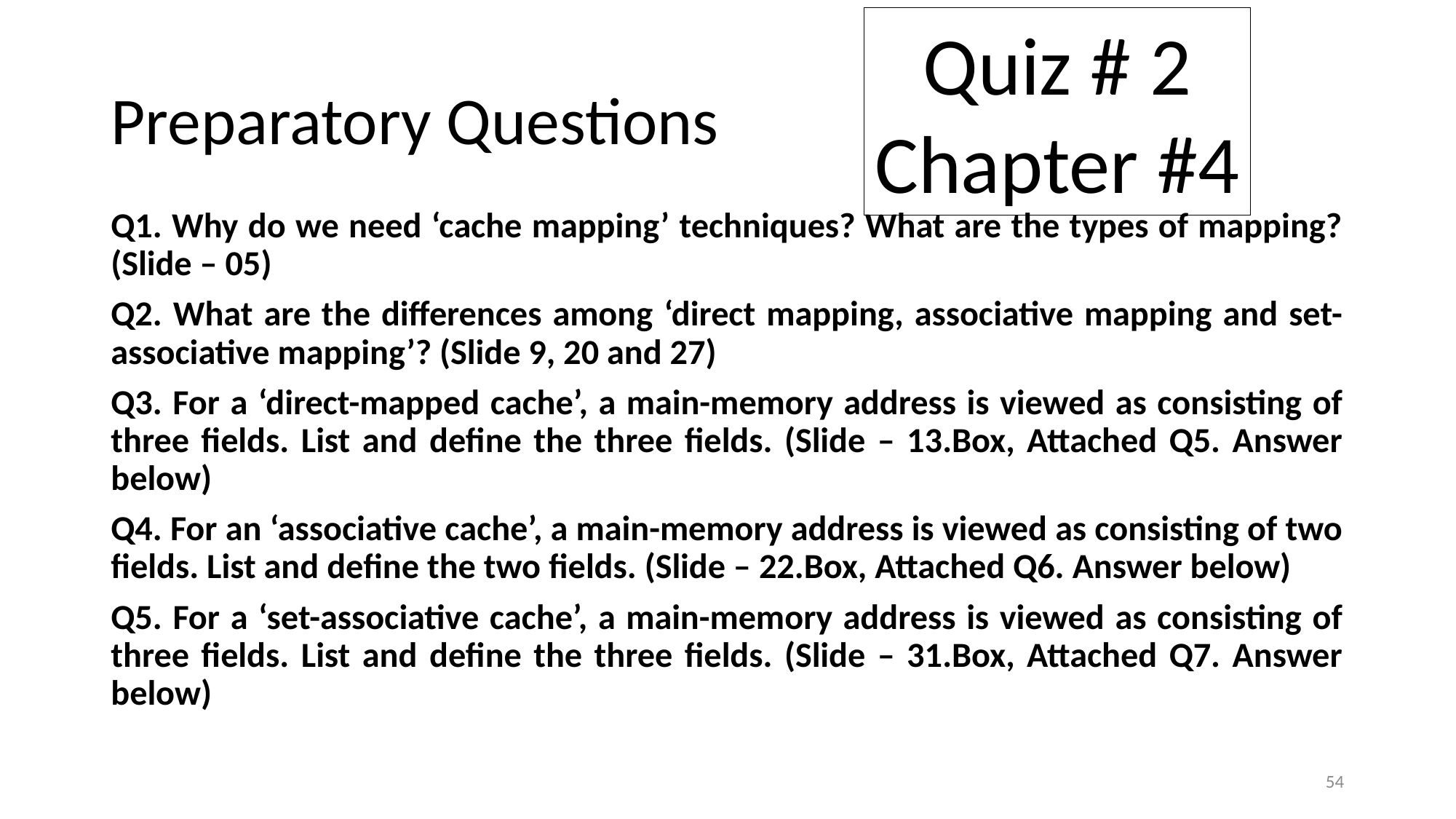

Quiz # 2
Chapter #4
# Preparatory Questions
Q1. Why do we need ‘cache mapping’ techniques? What are the types of mapping? (Slide – 05)
Q2. What are the differences among ‘direct mapping, associative mapping and set-associative mapping’? (Slide 9, 20 and 27)
Q3. For a ‘direct-mapped cache’, a main-memory address is viewed as consisting of three fields. List and define the three fields. (Slide – 13.Box, Attached Q5. Answer below)
Q4. For an ‘associative cache’, a main-memory address is viewed as consisting of two fields. List and define the two fields. (Slide – 22.Box, Attached Q6. Answer below)
Q5. For a ‘set-associative cache’, a main-memory address is viewed as consisting of three fields. List and define the three fields. (Slide – 31.Box, Attached Q7. Answer below)
54